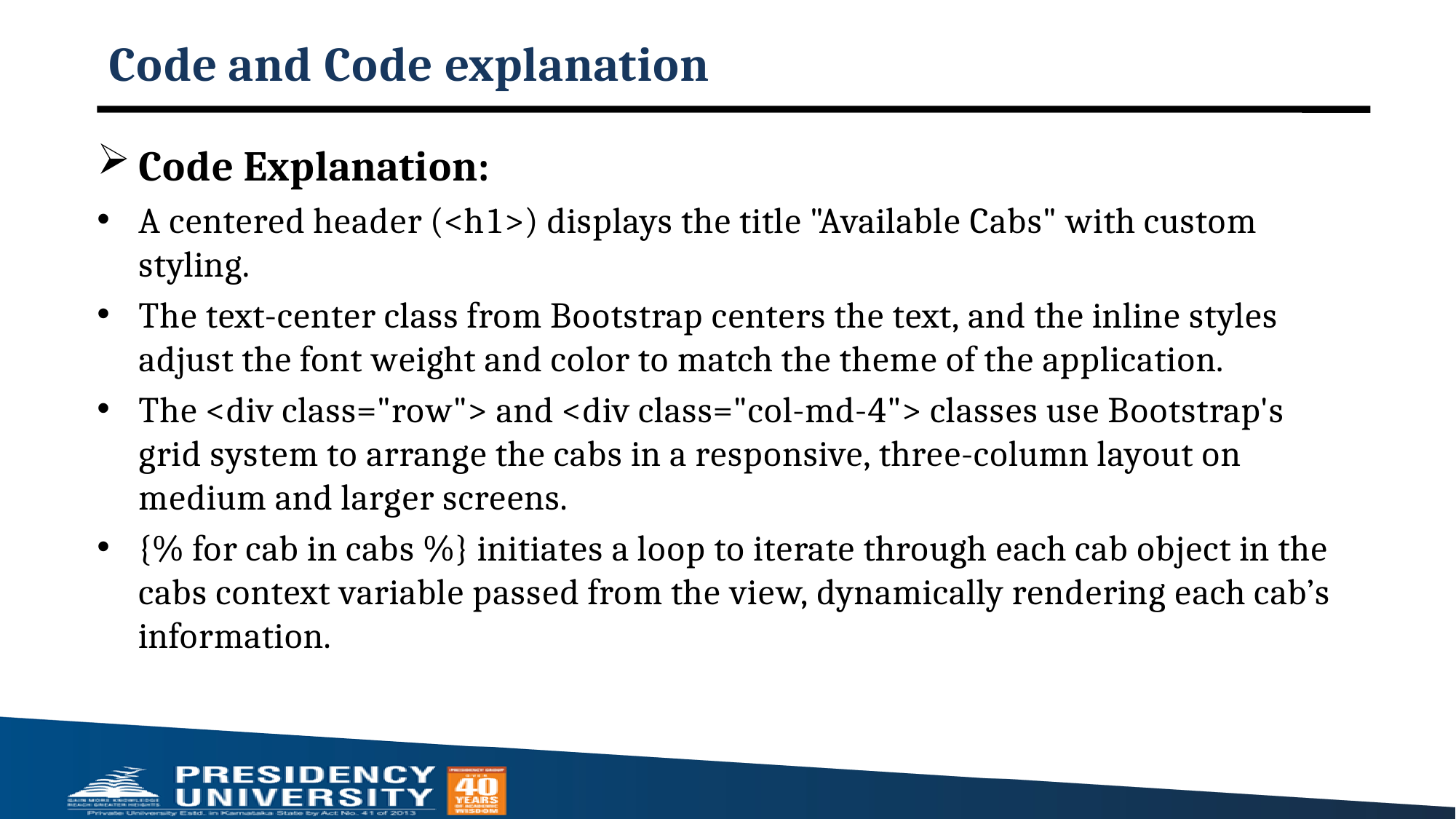

# Code and Code explanation
Code Explanation:
A centered header (<h1>) displays the title "Available Cabs" with custom styling.
The text-center class from Bootstrap centers the text, and the inline styles adjust the font weight and color to match the theme of the application.
The <div class="row"> and <div class="col-md-4"> classes use Bootstrap's grid system to arrange the cabs in a responsive, three-column layout on medium and larger screens.
{% for cab in cabs %} initiates a loop to iterate through each cab object in the cabs context variable passed from the view, dynamically rendering each cab’s information.